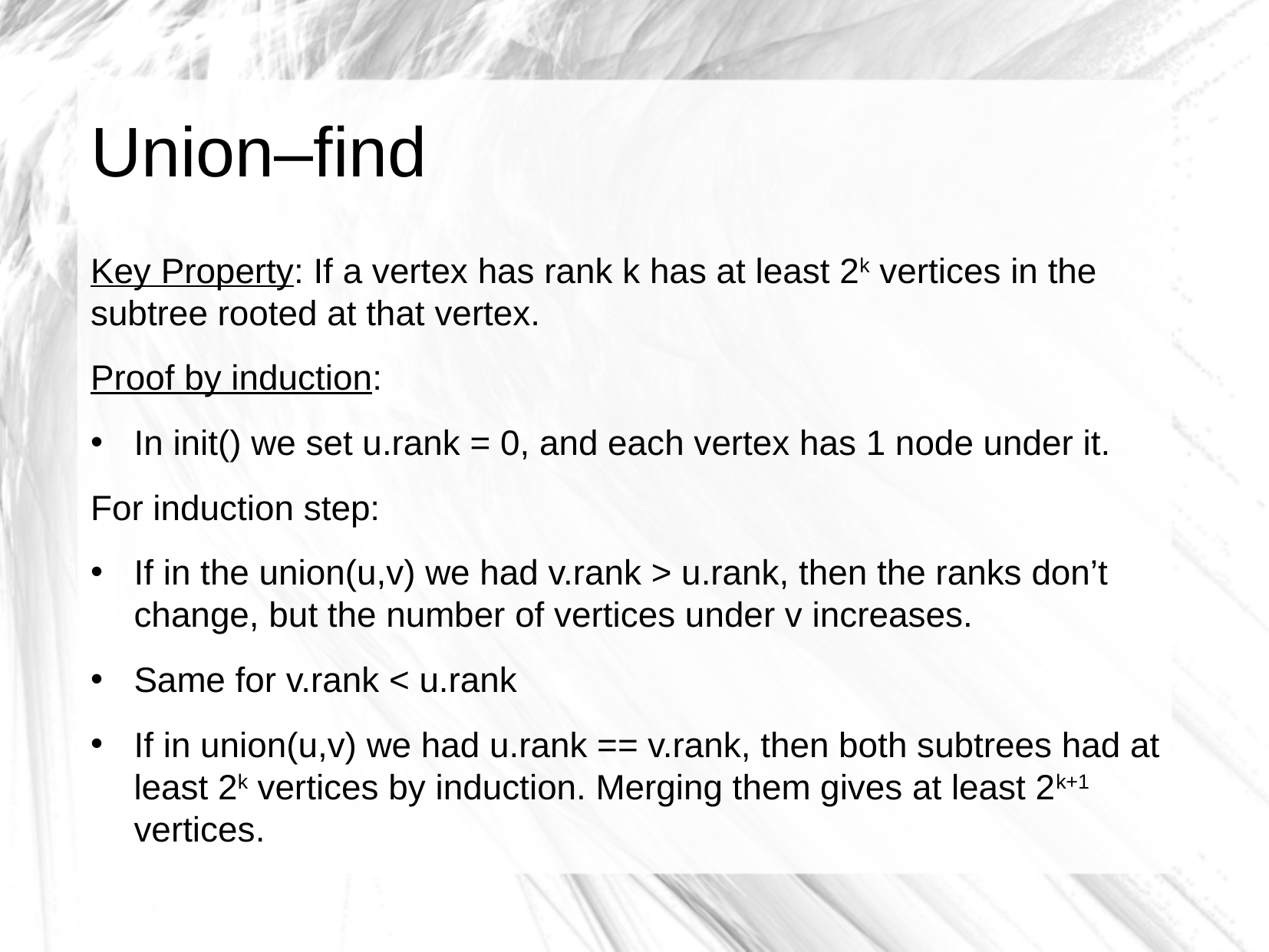

# Union–find
Key Property: If a vertex has rank k has at least 2k vertices in the subtree rooted at that vertex.
Proof by induction:
In init() we set u.rank = 0, and each vertex has 1 node under it.
For induction step:
If in the union(u,v) we had v.rank > u.rank, then the ranks don’t change, but the number of vertices under v increases.
Same for v.rank < u.rank
If in union(u,v) we had u.rank == v.rank, then both subtrees had at least 2k vertices by induction. Merging them gives at least 2k+1 vertices.